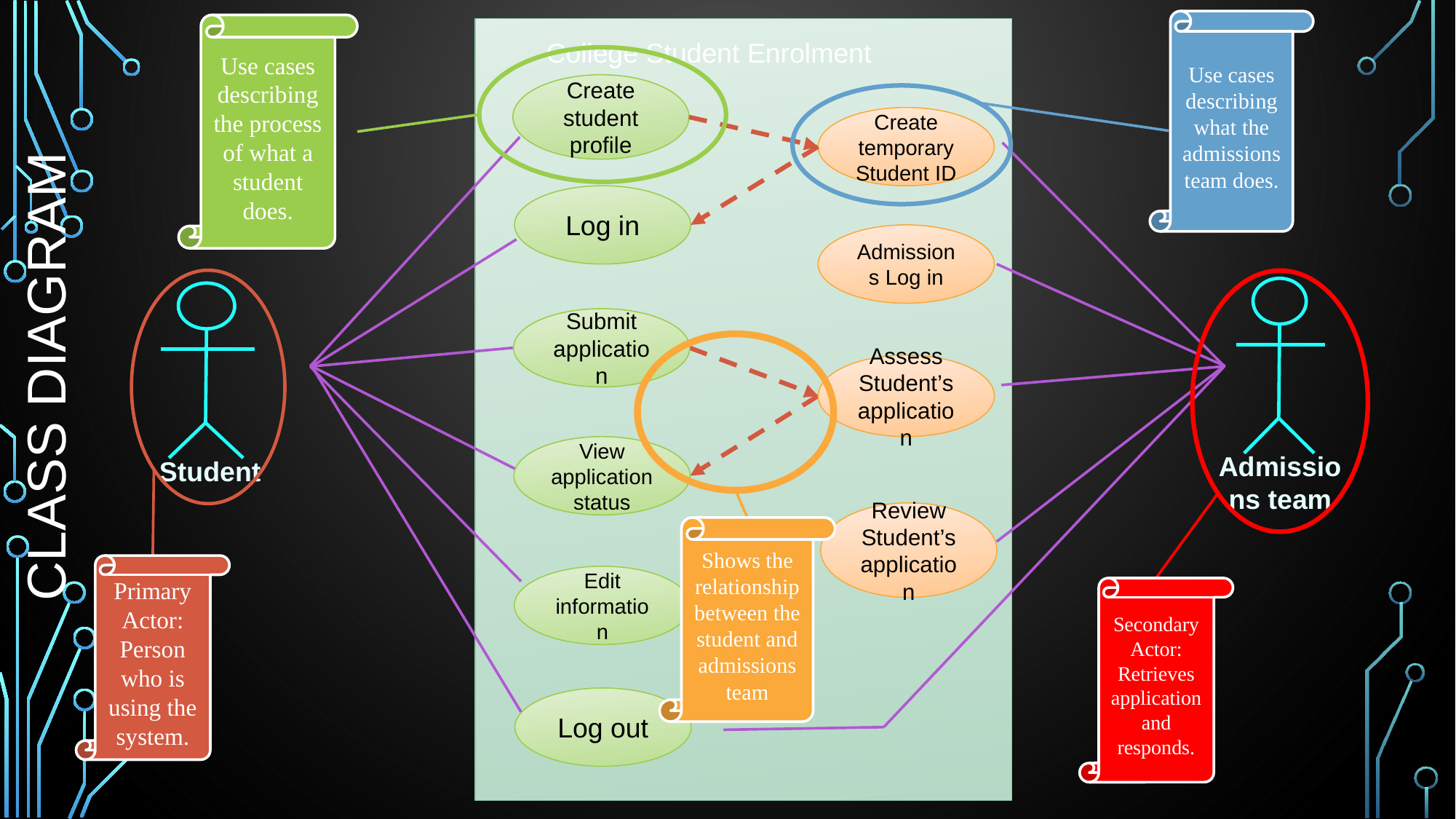

Use cases describing what the admissions team does.
Use cases describing the process of what a student does.

College Student Enrolment
Create student profile
Log in
Submit application
View application status
Edit information
Log out
Create temporary Student ID
Admissions Log in
Assess Student’s application
Review Student’s application

Admissions team

Student

# Class diagram

Shows the relationship between the student and admissions team
Primary Actor: Person who is using the system.
Secondary Actor: Retrieves application and responds.